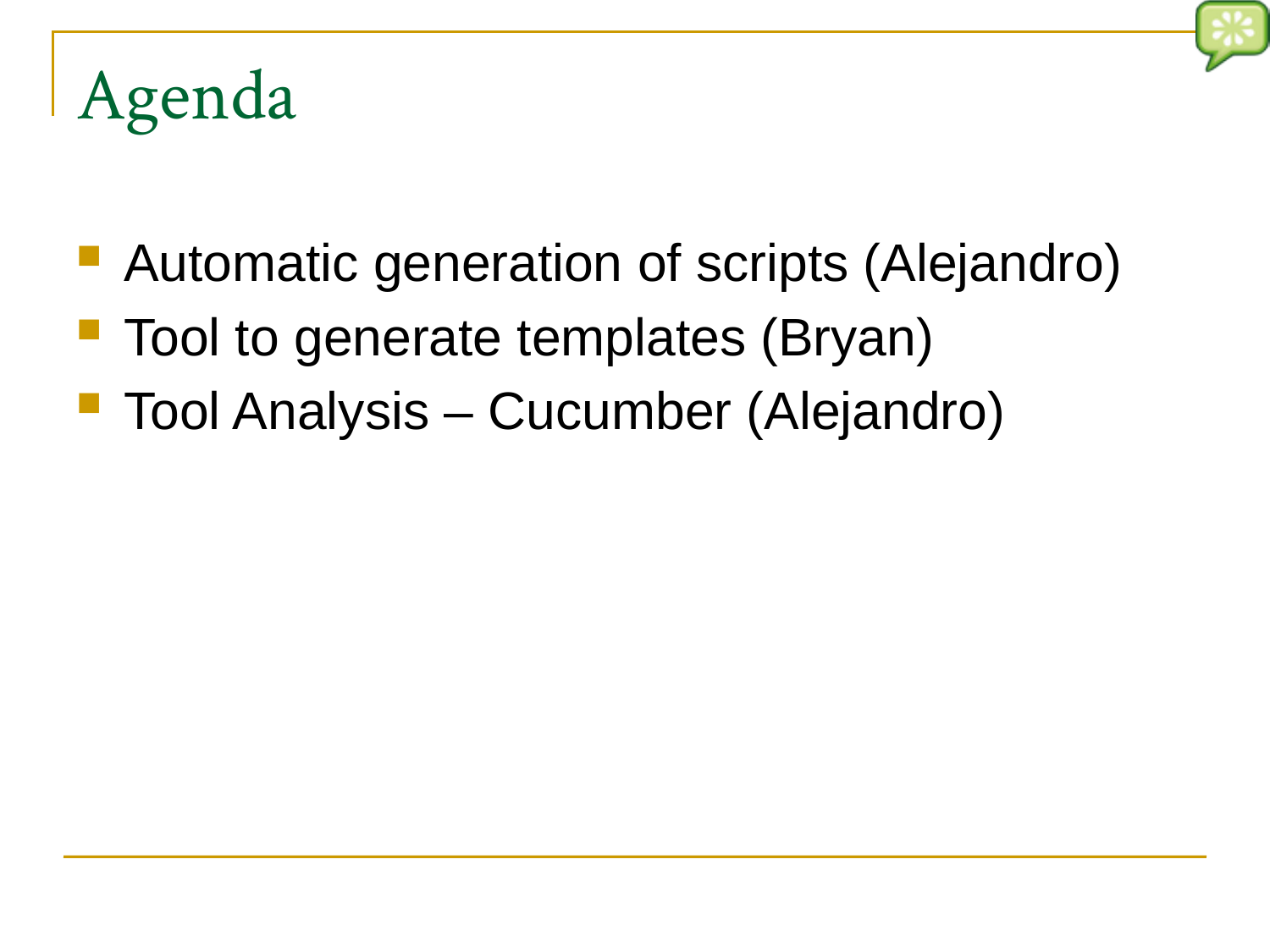

# Agenda
Automatic generation of scripts (Alejandro)
Tool to generate templates (Bryan)
Tool Analysis – Cucumber (Alejandro)